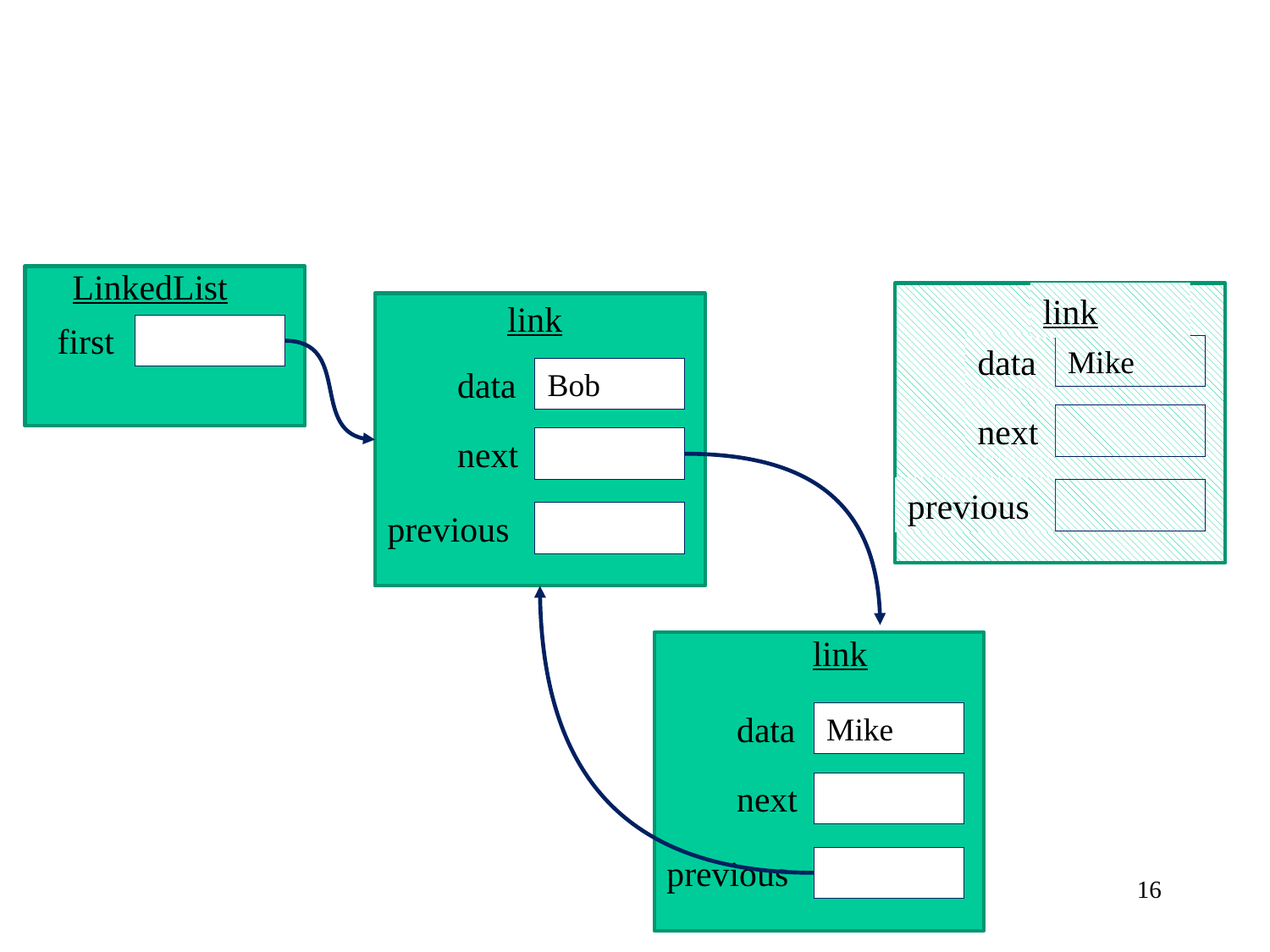

LinkedList

link

data
Mike
next

previous

link

first

data
Bob
next

previous

link

data
Mike
next

previous

16